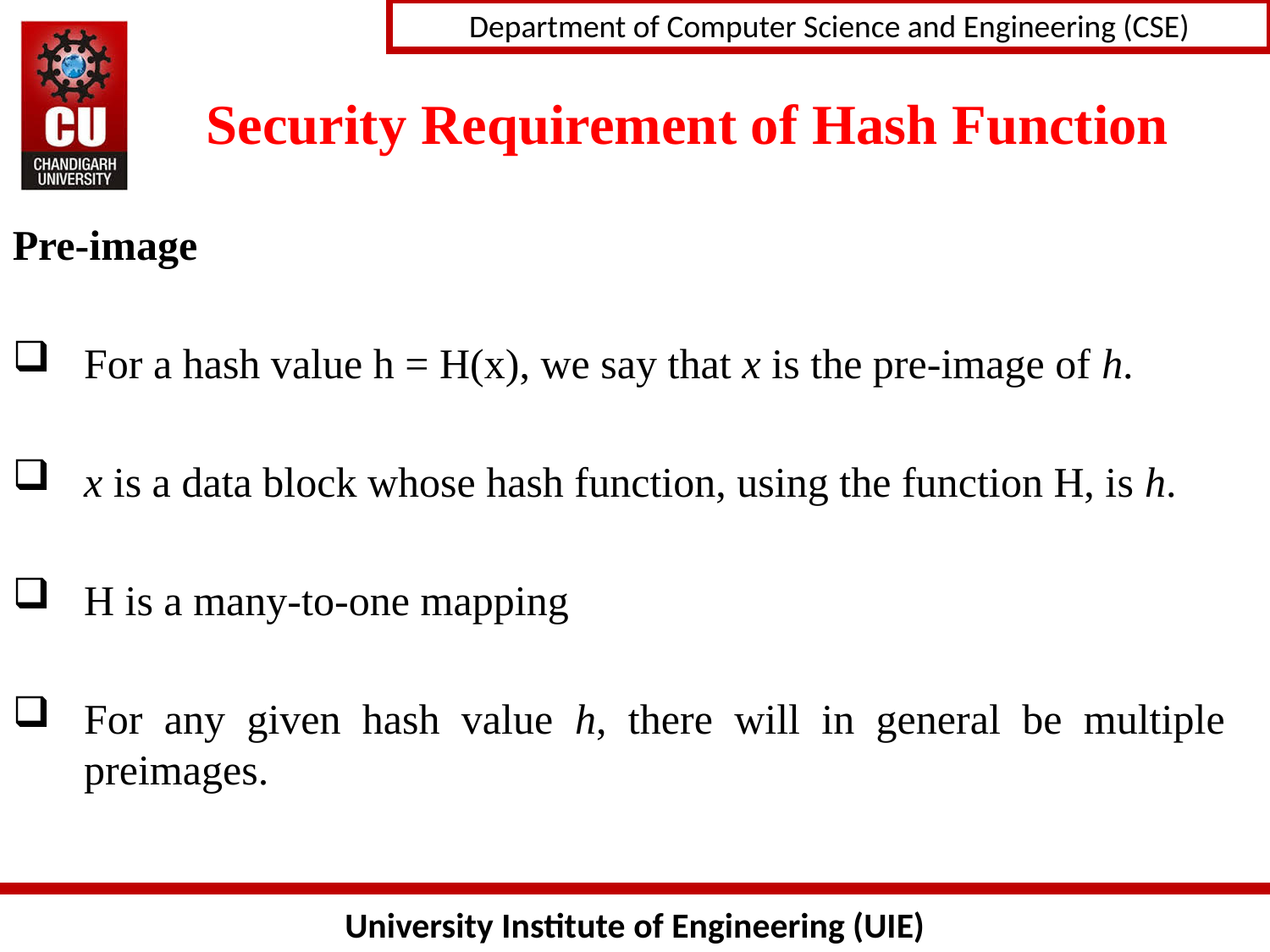

# Security Requirement of Hash Function
Pre-image

For a hash value h = H(x), we say that x is the pre-image of h.

x is a data block whose hash function, using the function H, is h.

H is a many-to-one mapping

For any given hash value h, there will in general be multiple preimages.